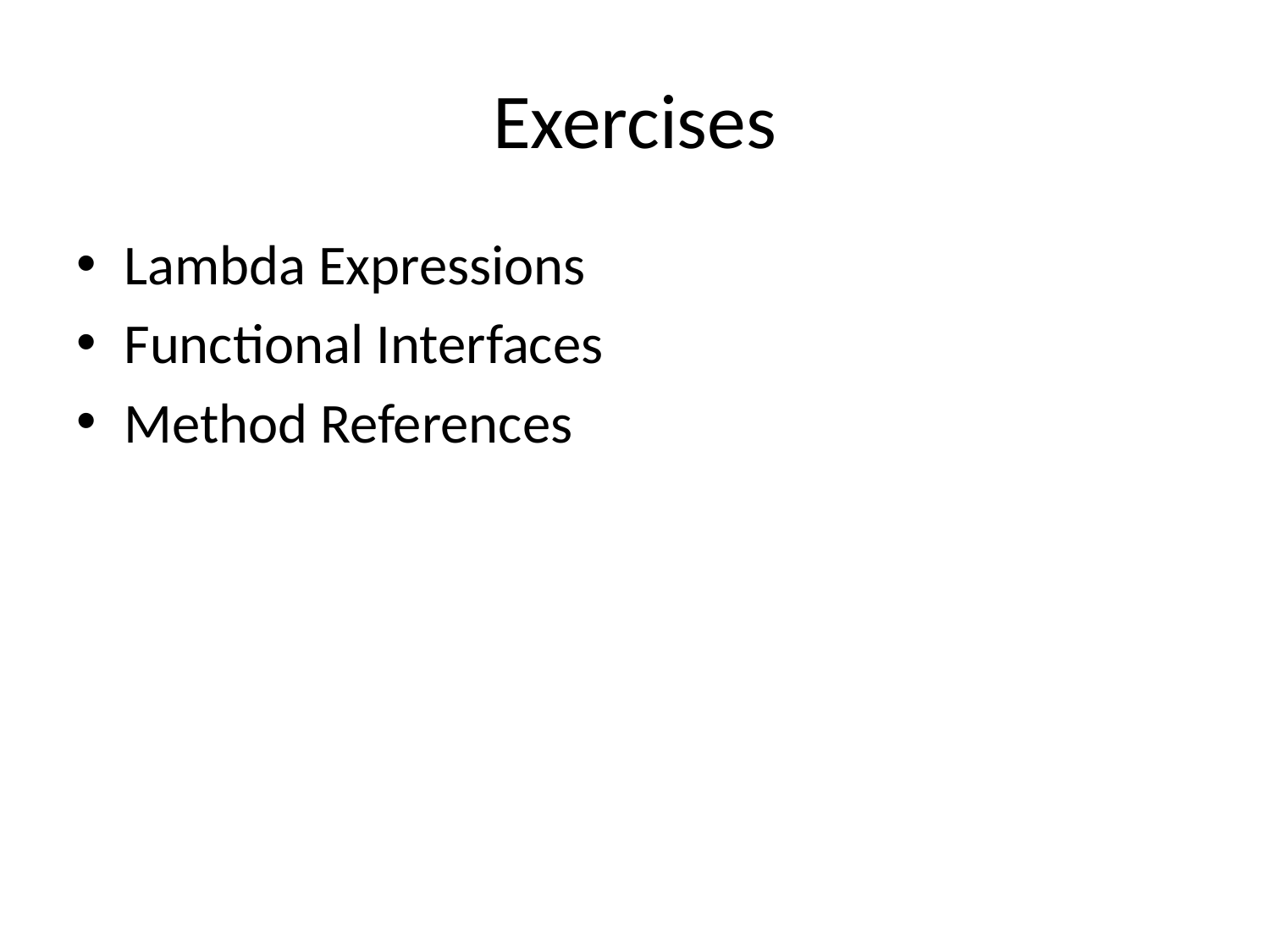

# Exercises
Lambda Expressions
Functional Interfaces
Method References